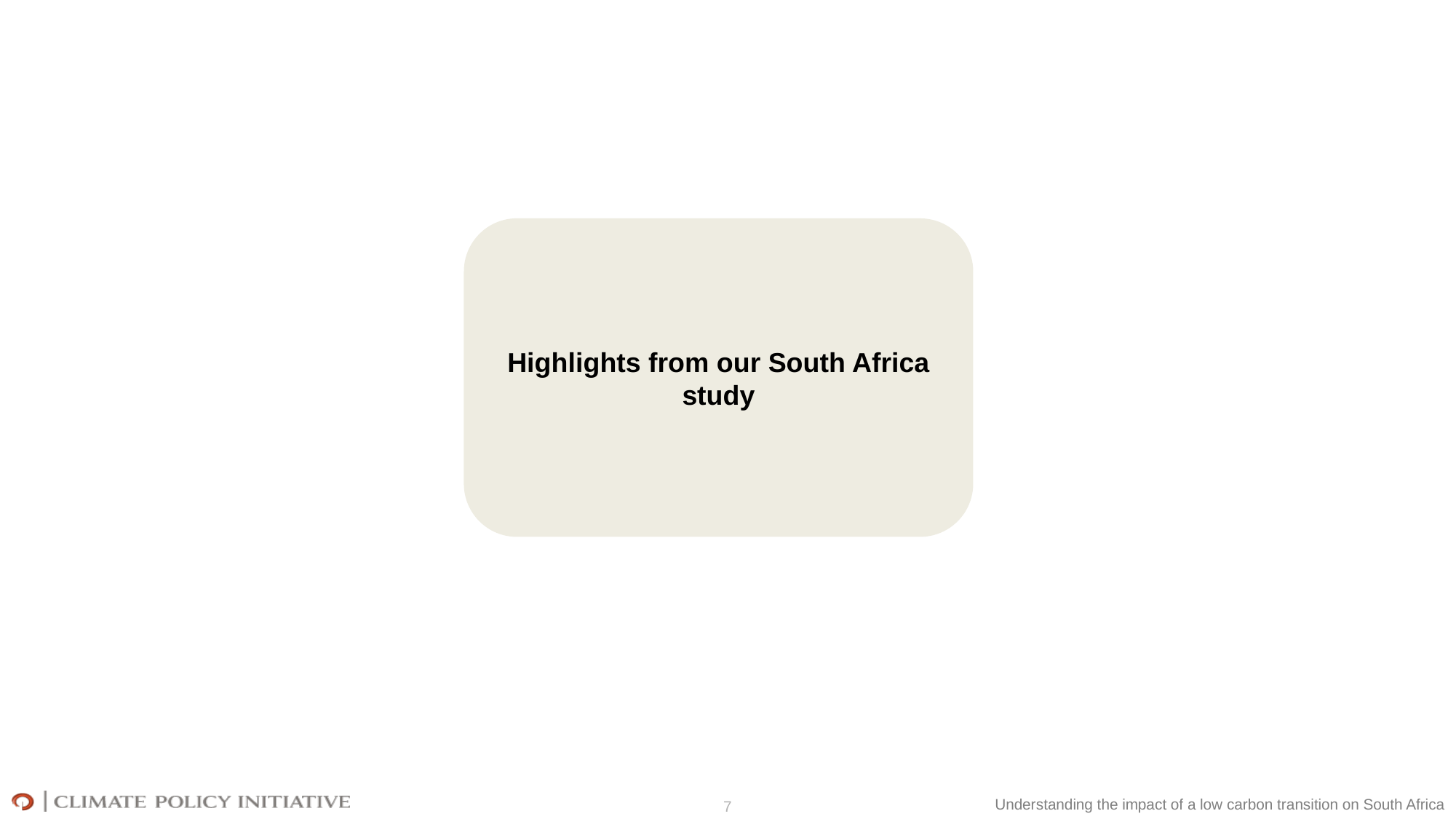

Highlights from our South Africa study
7